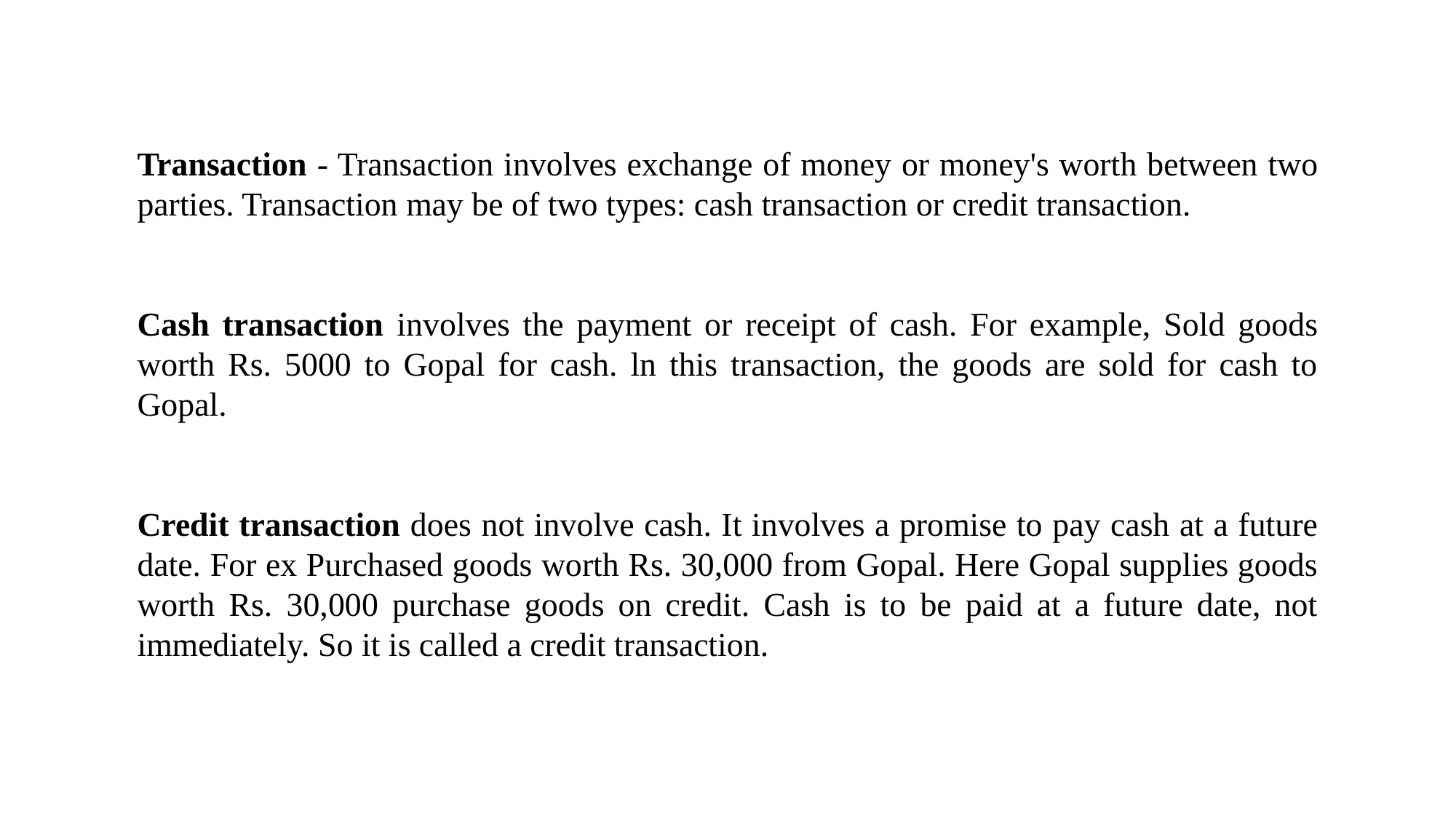

Transaction - Transaction involves exchange of money or money's worth between two parties. Transaction may be of two types: cash transaction or credit transaction.

Cash transaction involves the payment or receipt of cash. For example, Sold goods worth Rs. 5000 to Gopal for cash. ln this transaction, the goods are sold for cash to Gopal.

Credit transaction does not involve cash. It involves a promise to pay cash at a future date. For ex Purchased goods worth Rs. 30,000 from Gopal. Here Gopal supplies goods worth Rs. 30,000 purchase goods on credit. Cash is to be paid at a future date, not immediately. So it is called a credit transaction.